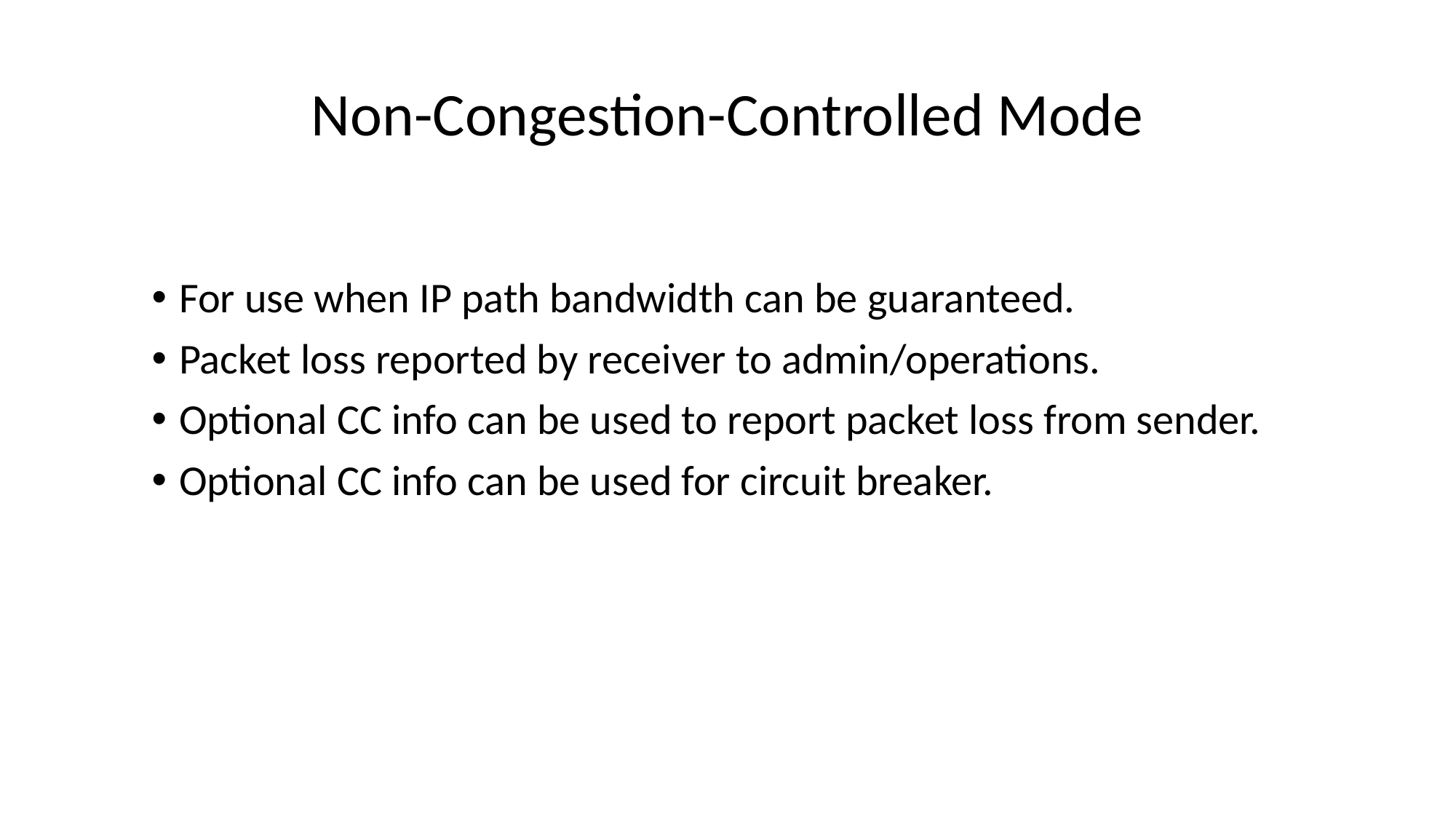

# Non-Congestion-Controlled Mode
For use when IP path bandwidth can be guaranteed.
Packet loss reported by receiver to admin/operations.
Optional CC info can be used to report packet loss from sender.
Optional CC info can be used for circuit breaker.